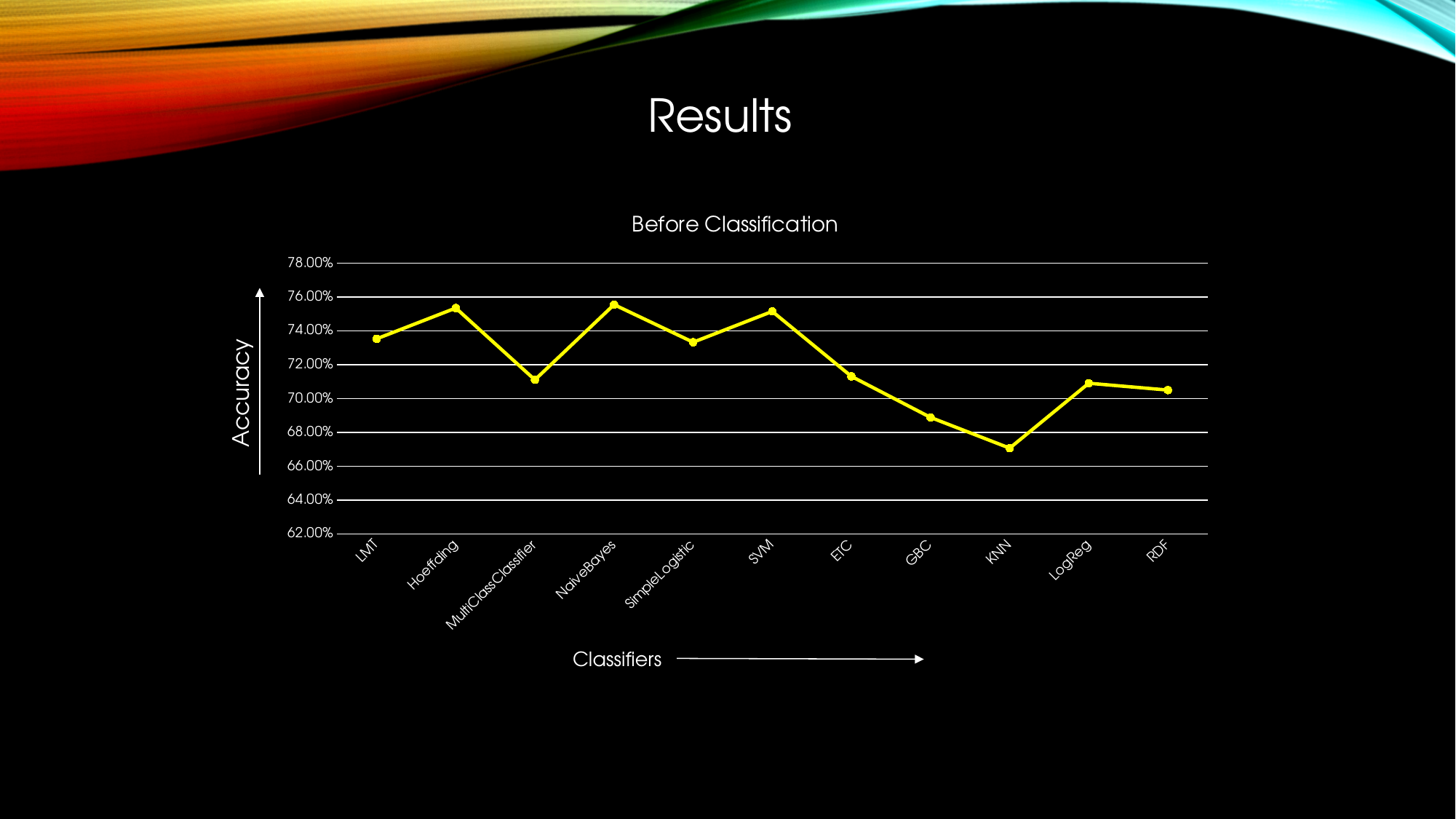

Results

### Chart: Before Classification

| Category | Accuracy |
|---|---|
| LMT | 0.735354 |
| Hoeffding | 0.753535 |
| MultiClassClassifier | 0.711111 |
| NaiveBayes | 0.755556 |
| SimpleLogistic | 0.733333 |
| SVM | 0.75152 |
| ETC | 0.71313 |
| GBC | 0.68889 |
| KNN | 0.67071 |
| LogReg | 0.70909 |
| RDF | 0.70505 |
Accuracy
Classifiers